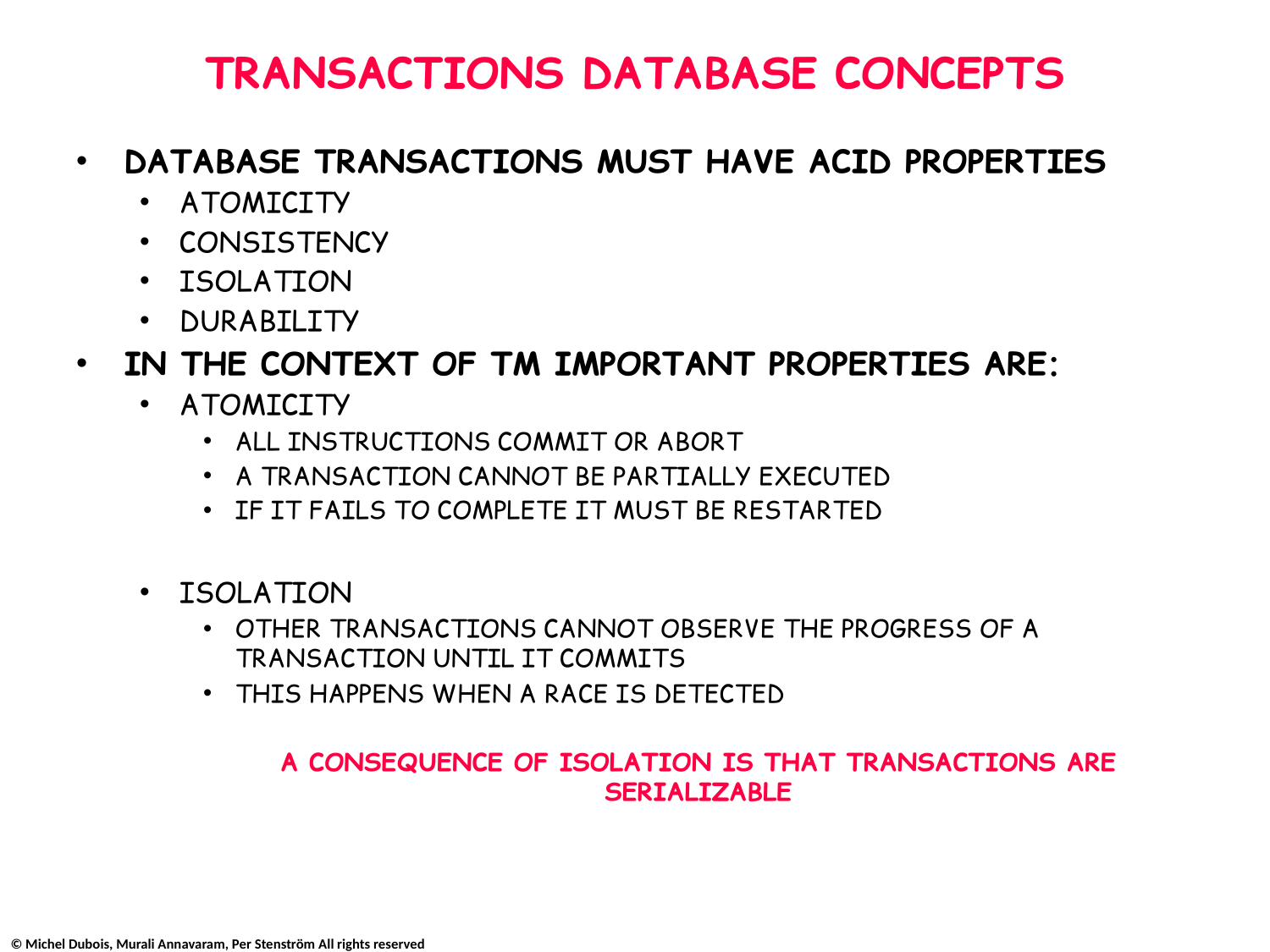

# TRANSACTIONS DATABASE CONCEPTS
DATABASE TRANSACTIONS MUST HAVE ACID PROPERTIES
ATOMICITY
CONSISTENCY
ISOLATION
DURABILITY
IN THE CONTEXT OF TM IMPORTANT PROPERTIES ARE:
ATOMICITY
ALL INSTRUCTIONS COMMIT OR ABORT
A TRANSACTION CANNOT BE PARTIALLY EXECUTED
IF IT FAILS TO COMPLETE IT MUST BE RESTARTED

ISOLATION
OTHER TRANSACTIONS CANNOT OBSERVE THE PROGRESS OF A TRANSACTION UNTIL IT COMMITS
THIS HAPPENS WHEN A RACE IS DETECTED

A CONSEQUENCE OF ISOLATION IS THAT TRANSACTIONS ARE SERIALIZABLE